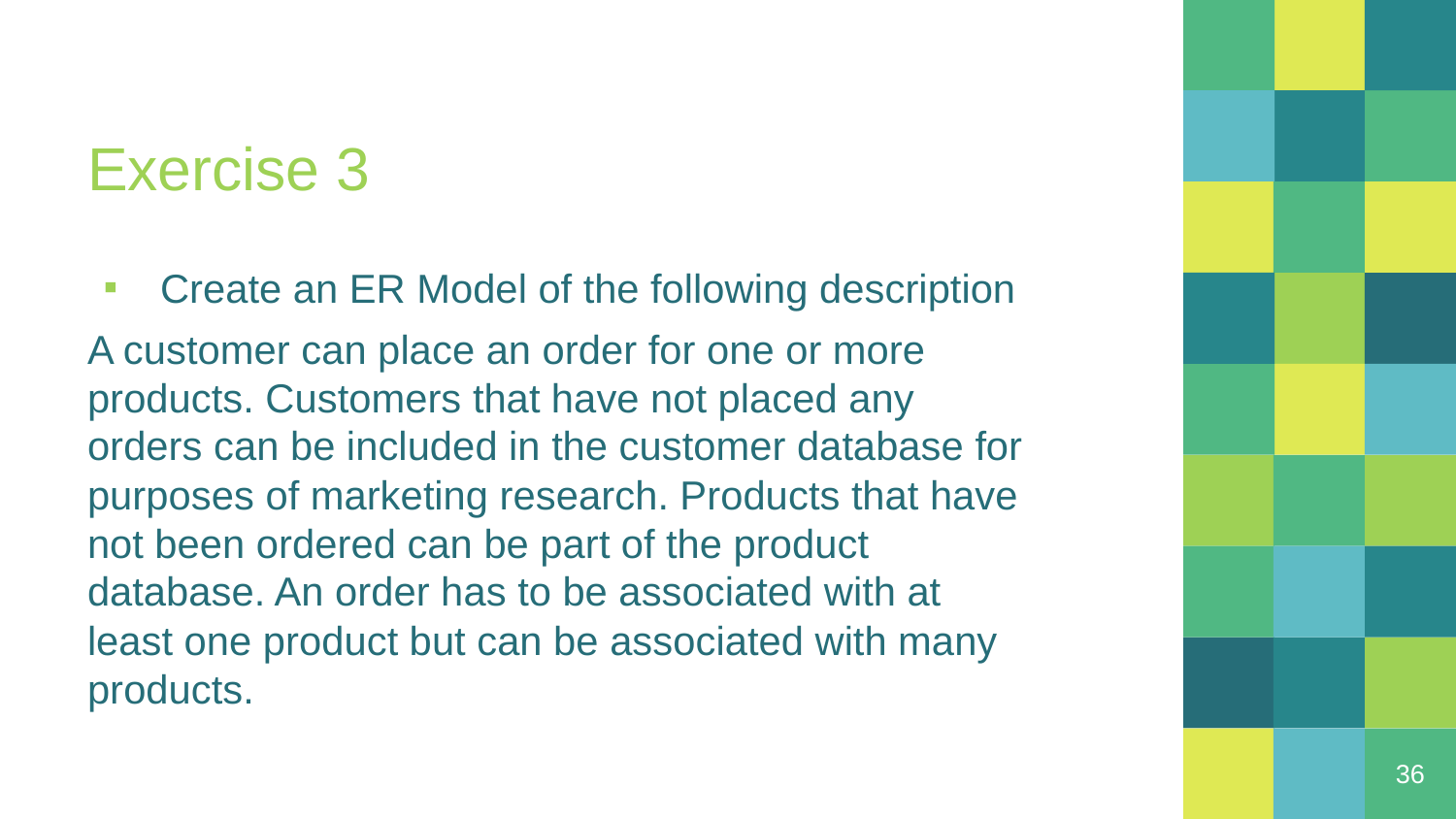

# Exercise 3
Create an ER Model of the following description
A customer can place an order for one or more products. Customers that have not placed any orders can be included in the customer database for purposes of marketing research. Products that have not been ordered can be part of the product database. An order has to be associated with at least one product but can be associated with many products.

36